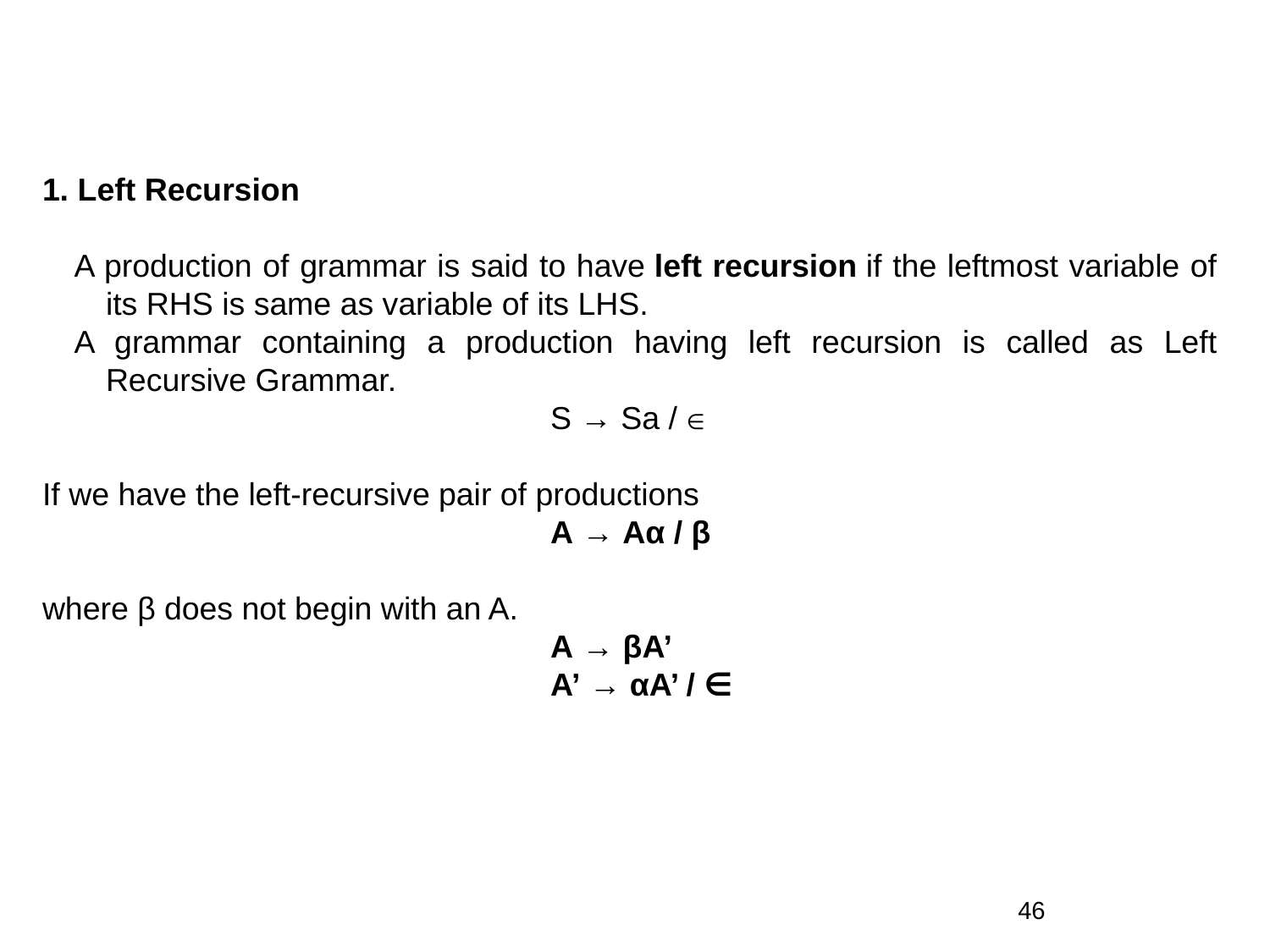

1. Left Recursion

A production of grammar is said to have left recursion if the leftmost variable of its RHS is same as variable of its LHS.
A grammar containing a production having left recursion is called as Left Recursive Grammar.
				S → Sa / ∈

If we have the left-recursive pair of productions
				A → Aα / β

where β does not begin with an A.
 				A → βA’
				A’ → αA’ / ∈

46